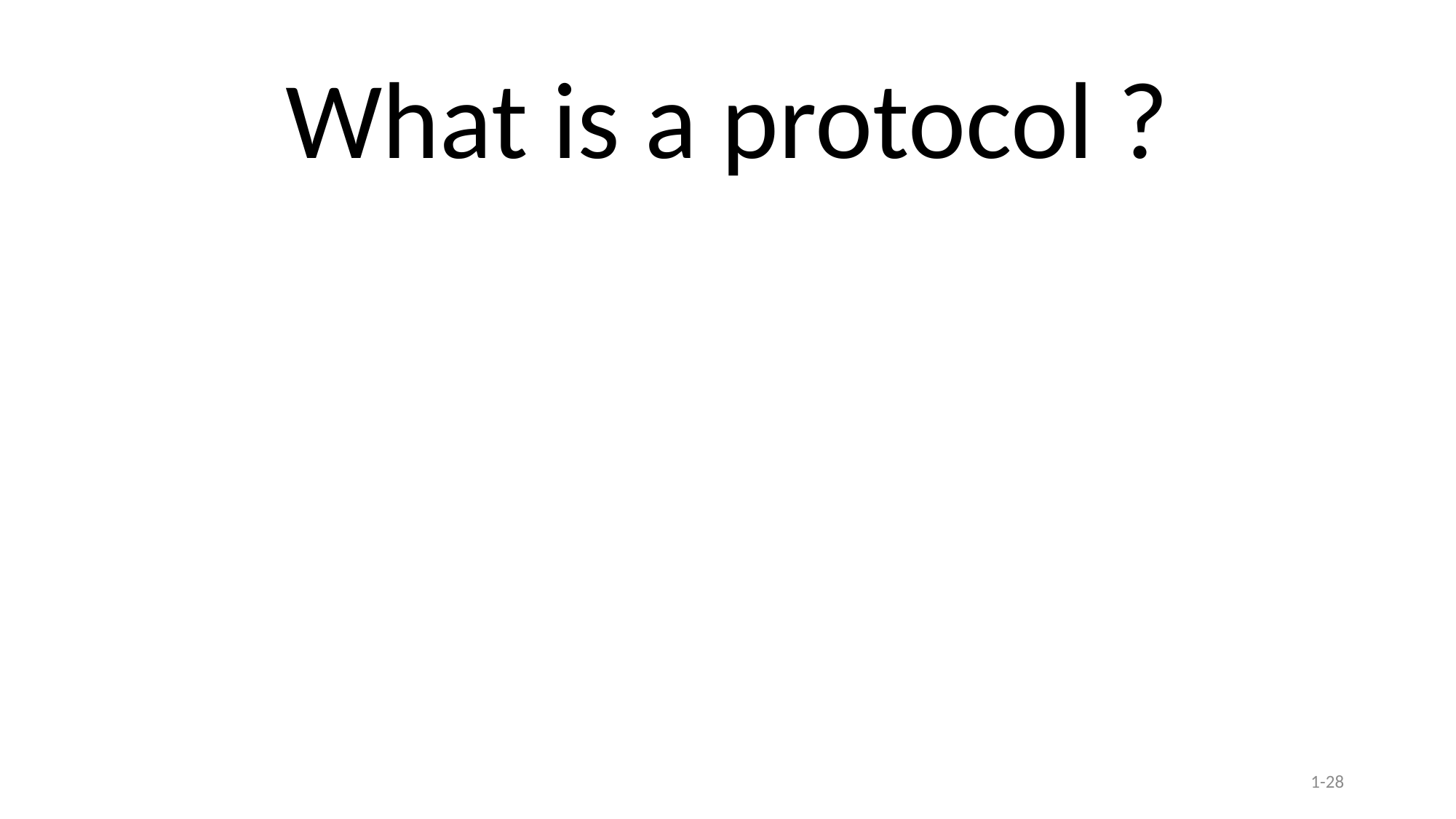

# What is a protocol ?

1-28